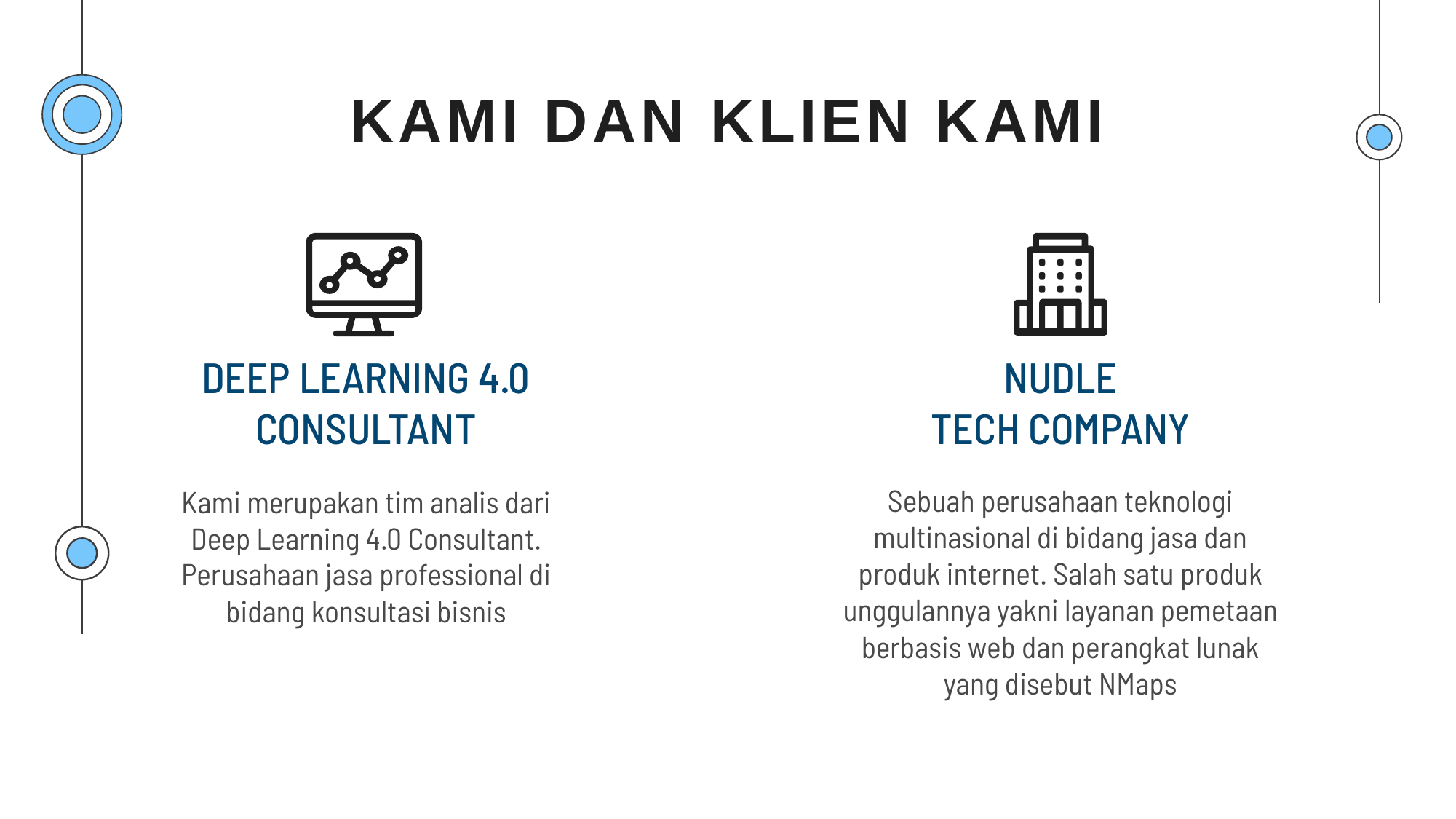

# KAMI DAN KLIEN KAMI

DEEP LEARNING 4.0
CONSULTANT
NUDLE
TECH COMPANY
Sebuah perusahaan teknologi multinasional di bidang jasa dan produk internet. Salah satu produk unggulannya yakni layanan pemetaan berbasis web dan perangkat lunak yang disebut NMaps
Kami merupakan tim analis dari Deep Learning 4.0 Consultant. Perusahaan jasa professional di bidang konsultasi bisnis